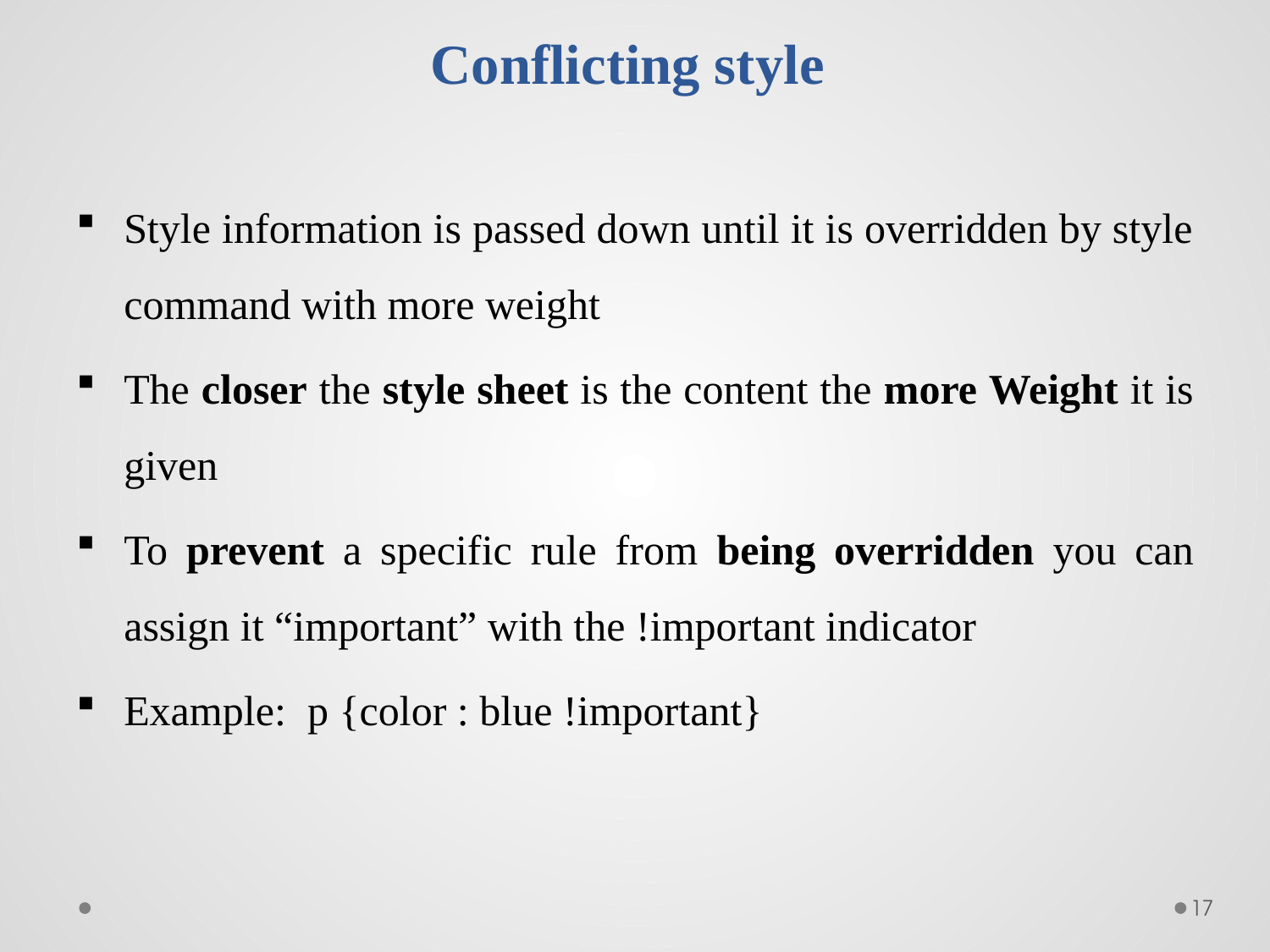

# Conflicting style
Style information is passed down until it is overridden by style command with more weight
The closer the style sheet is the content the more Weight it is given
To prevent a specific rule from being overridden you can assign it “important” with the !important indicator
Example:  p {color : blue !important}

17